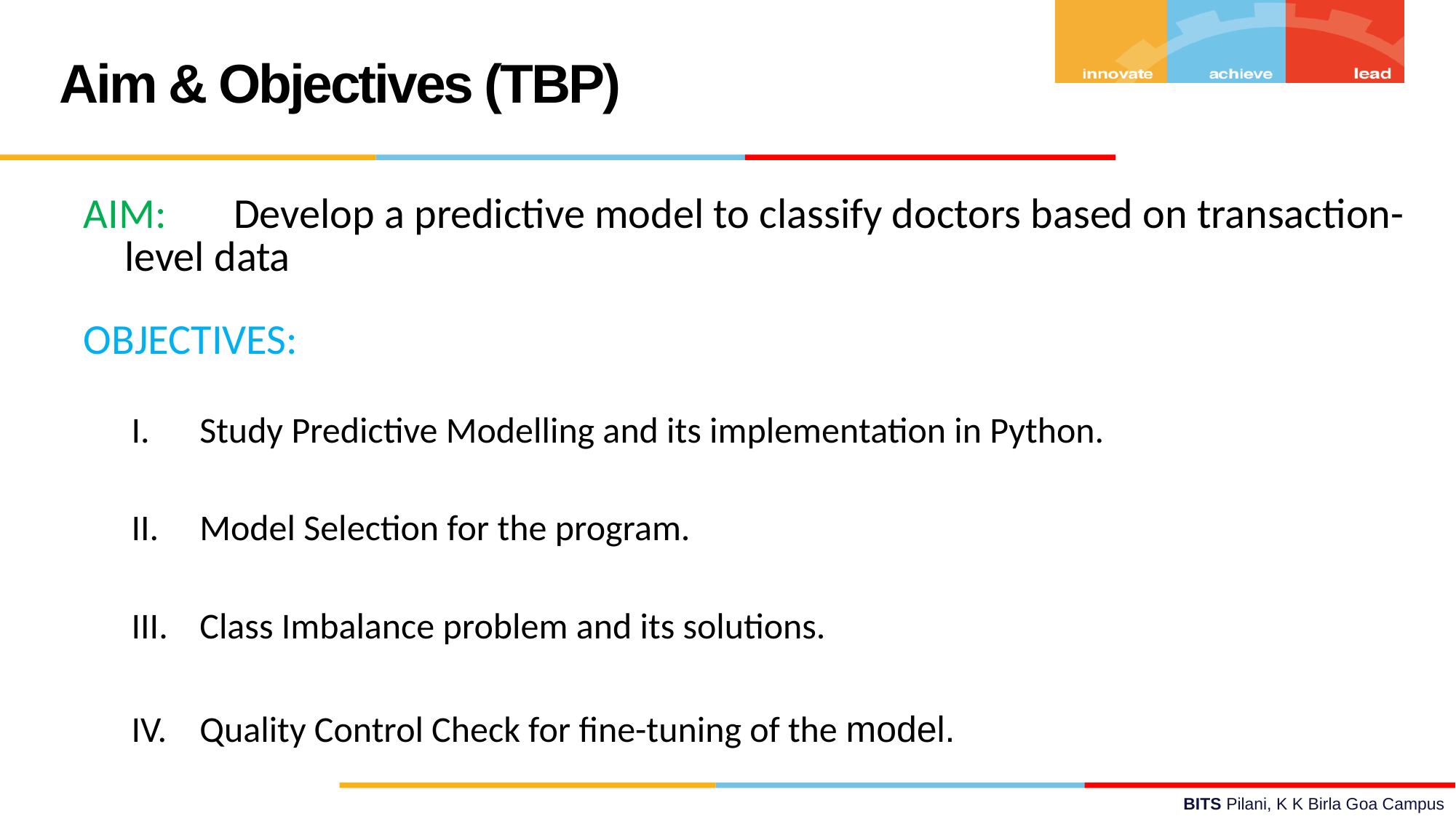

Aim & Objectives (TBP)
AIM: 	Develop a predictive model to classify doctors based on transaction-level data
OBJECTIVES:

Study Predictive Modelling and its implementation in Python.

Model Selection for the program.

Class Imbalance problem and its solutions.

Quality Control Check for fine-tuning of the model.